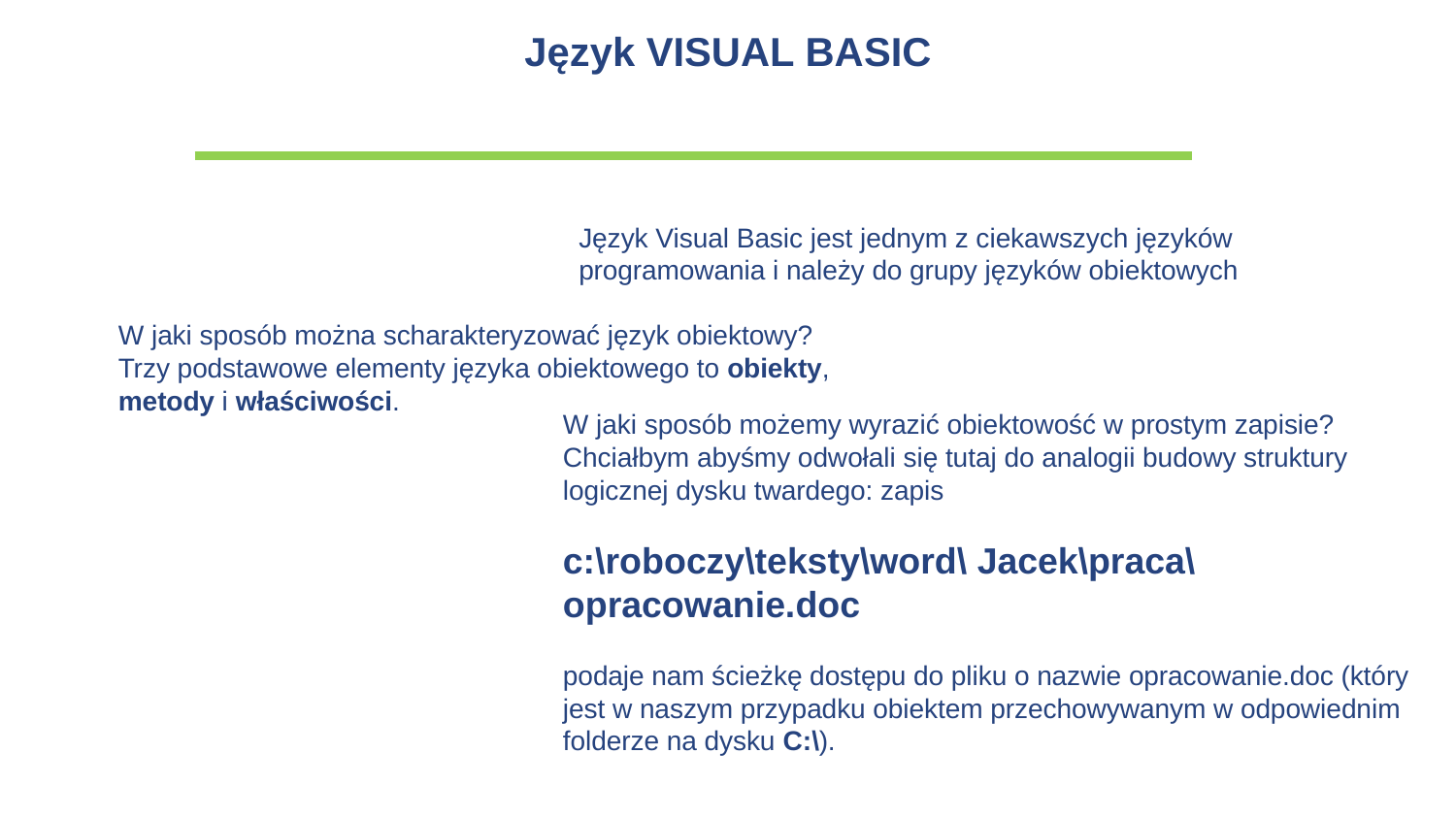

Język VISUAL BASIC
Język Visual Basic jest jednym z ciekawszych języków programowania i należy do grupy języków obiektowych
W jaki sposób można scharakteryzować język obiektowy?
Trzy podstawowe elementy języka obiektowego to obiekty, metody i właściwości.
W jaki sposób możemy wyrazić obiektowość w prostym zapisie? Chciałbym abyśmy odwołali się tutaj do analogii budowy struktury logicznej dysku twardego: zapis

c:\roboczy\teksty\word\ Jacek\praca\opracowanie.doc

podaje nam ścieżkę dostępu do pliku o nazwie opracowanie.doc (który jest w naszym przypadku obiektem przechowywanym w odpowiednim folderze na dysku C:\).